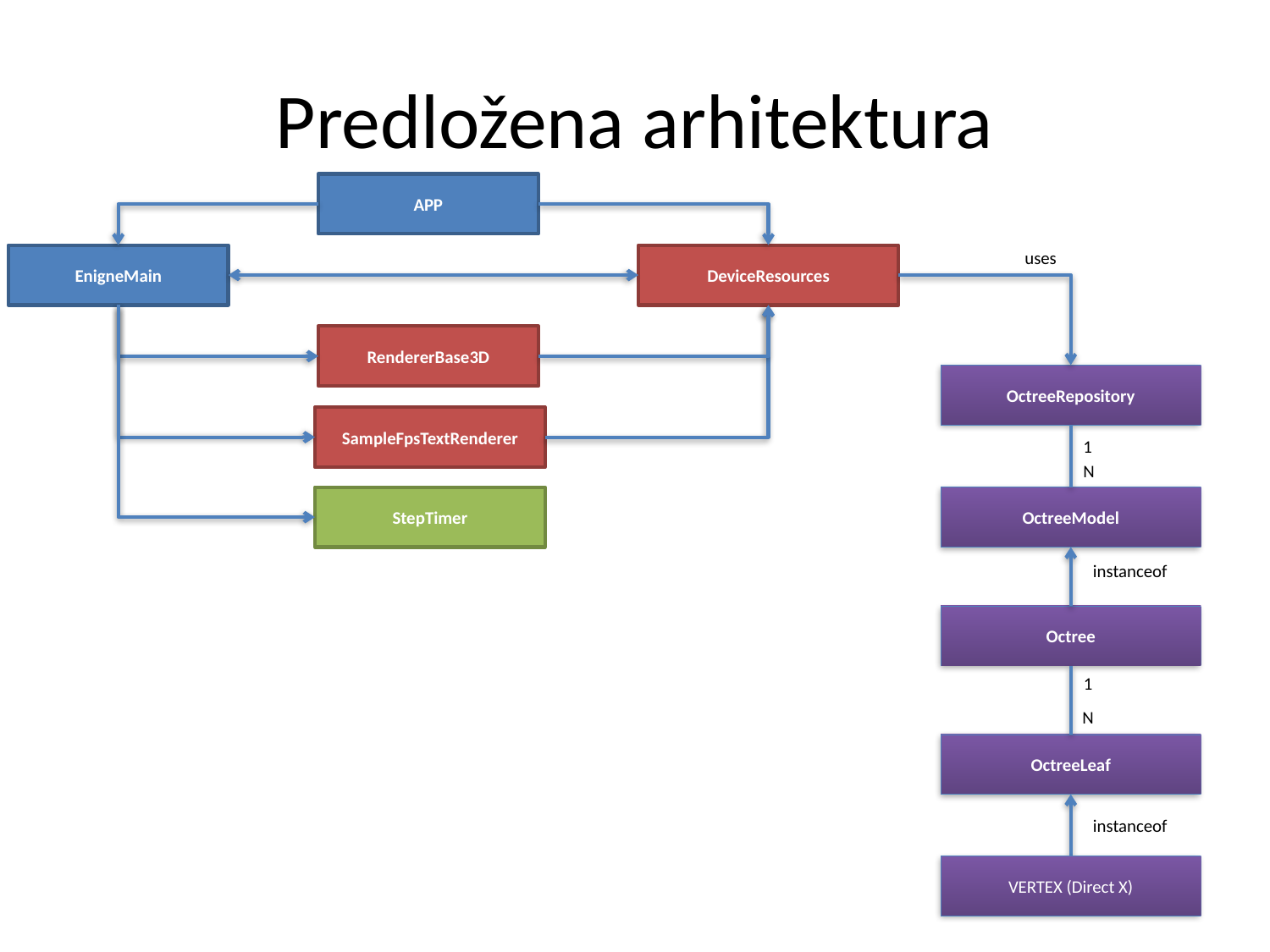

# Predložena arhitektura
APP
uses
EnigneMain
DeviceResources
RendererBase3D
OctreeRepository
SampleFpsTextRenderer
1
N
OctreeModel
StepTimer
instanceof
Octree
1
N
OctreeLeaf
instanceof
VERTEX (Direct X)